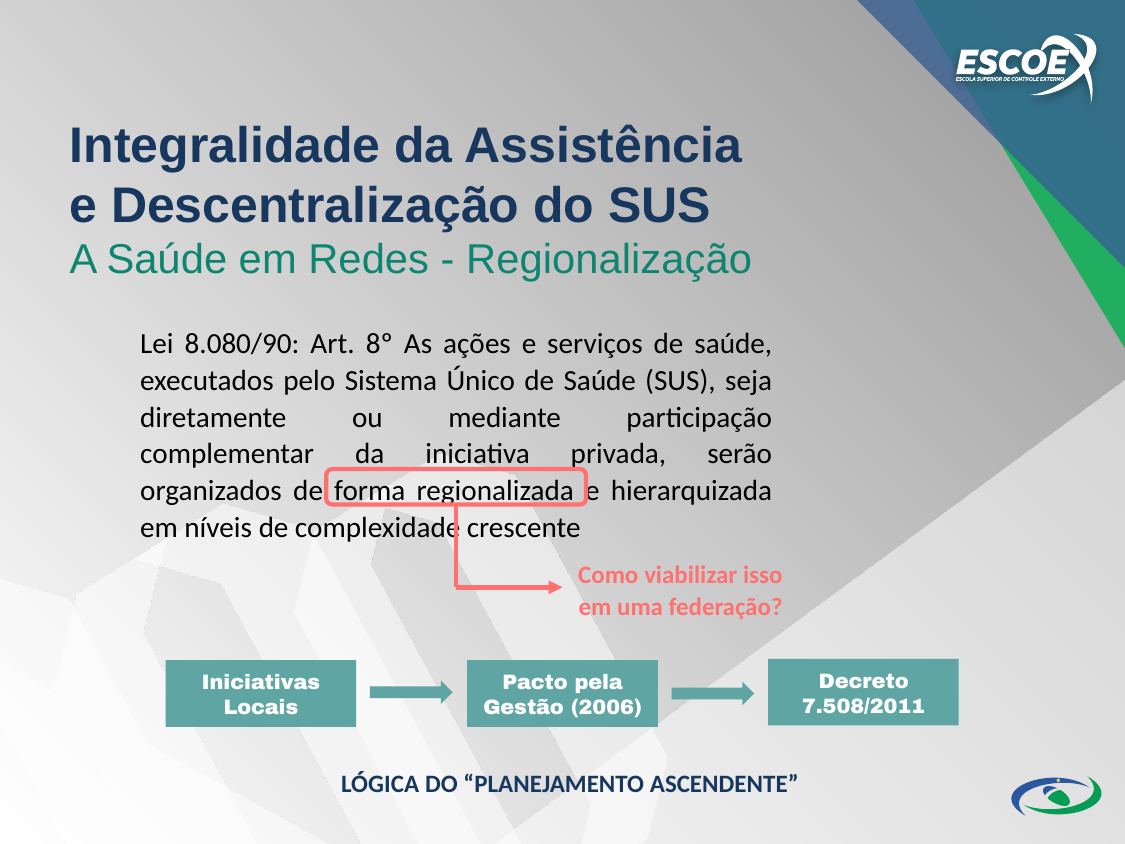

Integralidade da Assistência
e Descentralização do SUS
A Saúde em Redes - Regionalização
Lei 8.080/90: Art. 8º As ações e serviços de saúde, executados pelo Sistema Único de Saúde (SUS), seja diretamente ou mediante participação complementar da iniciativa privada, serão organizados de forma regionalizada e hierarquizada em níveis de complexidade crescente

Como viabilizar isso em uma federação?
Decreto 7.508/2011
Iniciativas Locais
Pacto pela Gestão (2006)

LÓGICA DO “PLANEJAMENTO ASCENDENTE”